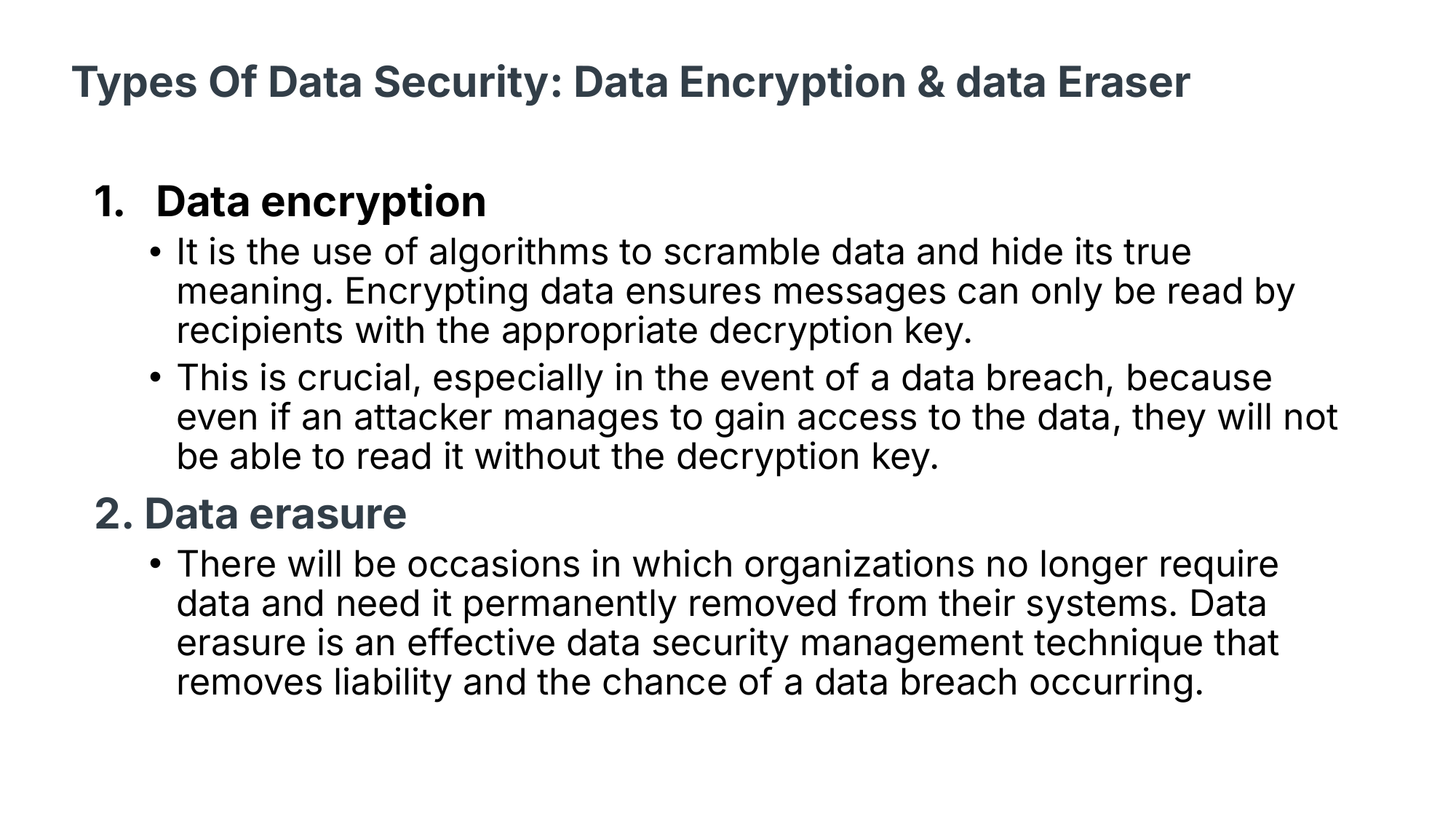

# Types Of Data Security: Data Encryption & data Eraser
Data encryption
It is the use of algorithms to scramble data and hide its true meaning. Encrypting data ensures messages can only be read by recipients with the appropriate decryption key.
This is crucial, especially in the event of a data breach, because even if an attacker manages to gain access to the data, they will not be able to read it without the decryption key.
2. Data erasure
There will be occasions in which organizations no longer require data and need it permanently removed from their systems. Data erasure is an effective data security management technique that removes liability and the chance of a data breach occurring.